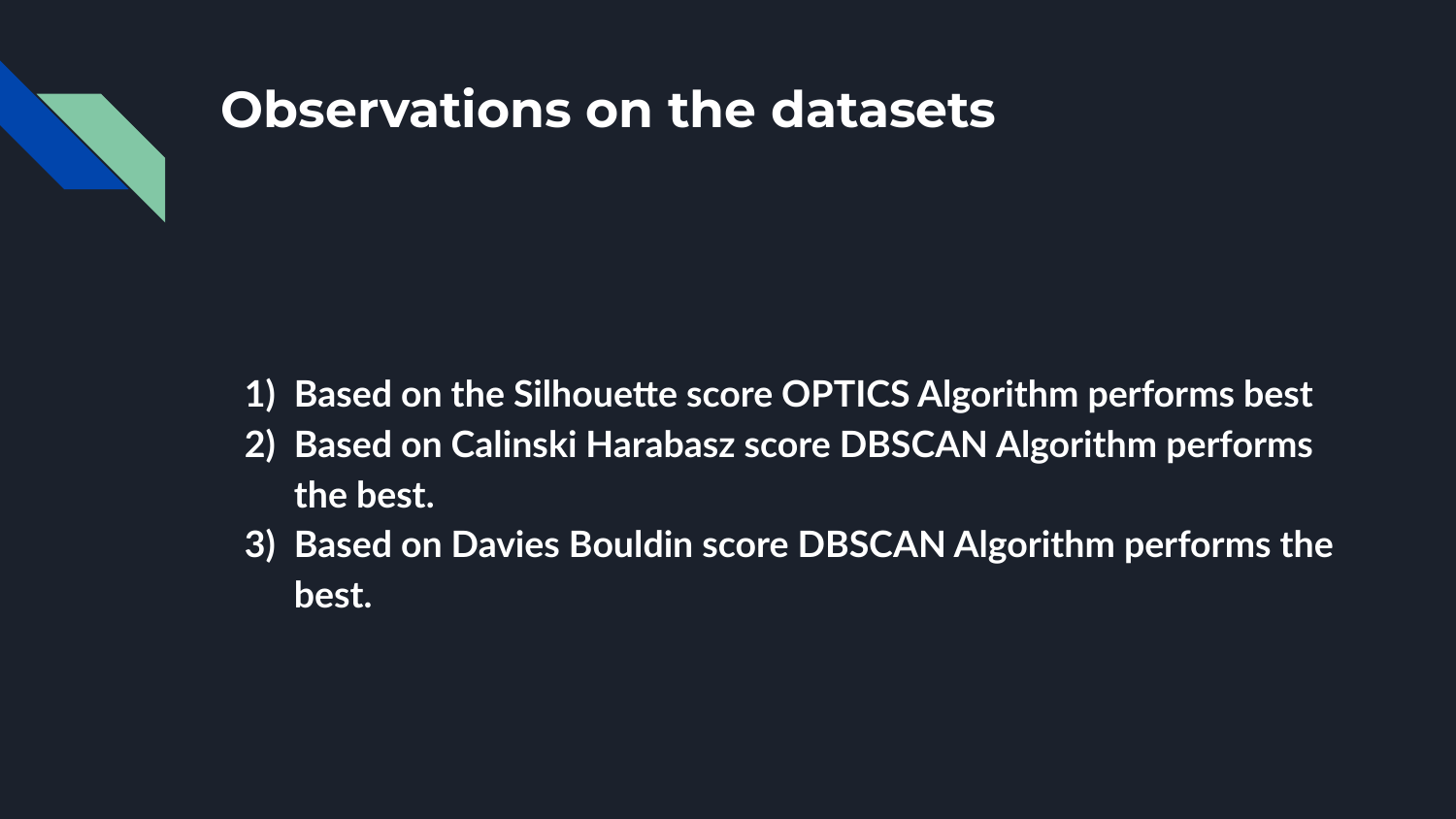

# Observations on the datasets
Based on the Silhouette score OPTICS Algorithm performs best
Based on Calinski Harabasz score DBSCAN Algorithm performs the best.
Based on Davies Bouldin score DBSCAN Algorithm performs the best.